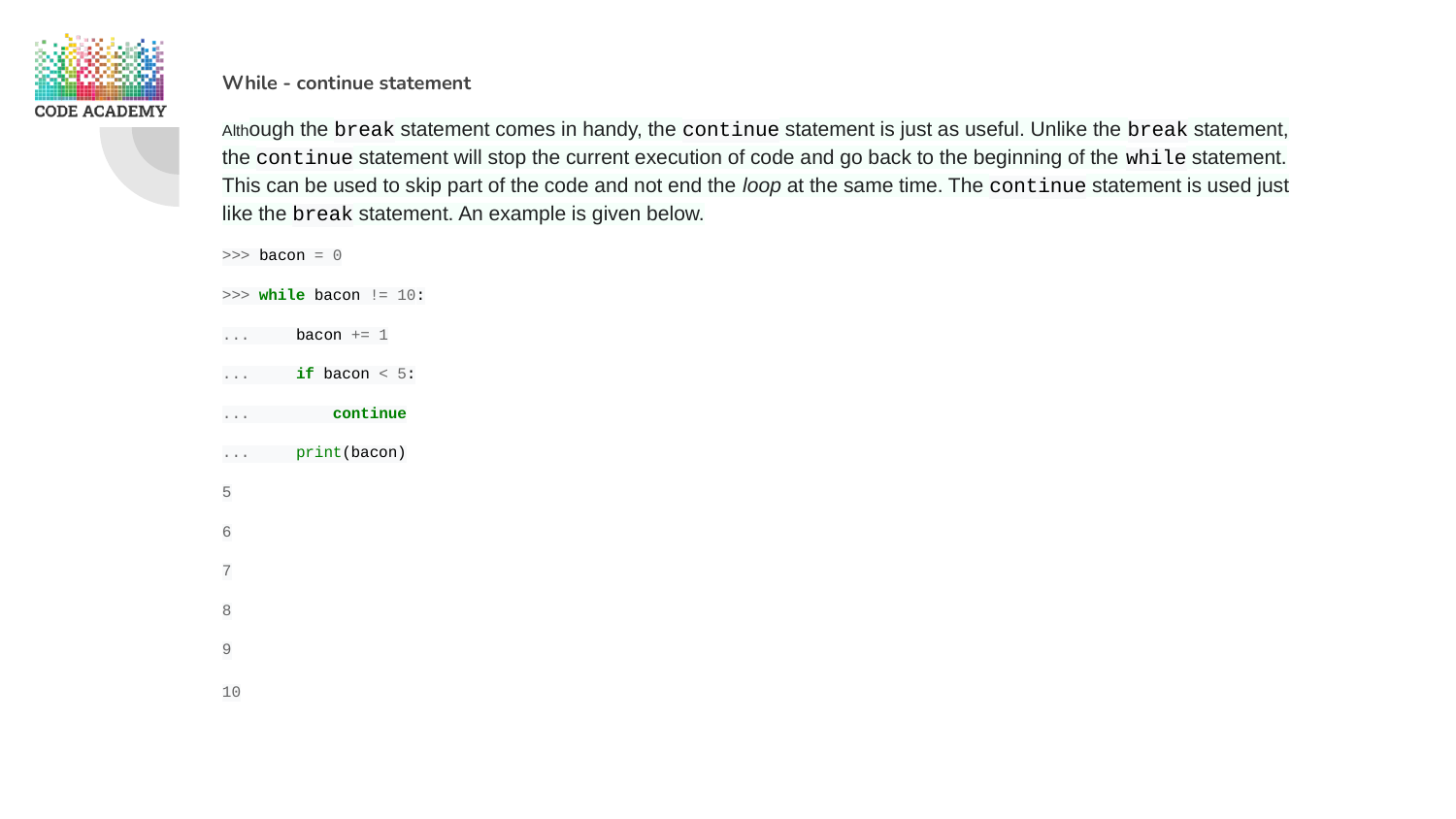

While - continue statement
Although the break statement comes in handy, the continue statement is just as useful. Unlike the break statement, the continue statement will stop the current execution of code and go back to the beginning of the while statement. This can be used to skip part of the code and not end the loop at the same time. The continue statement is used just like the break statement. An example is given below.
>>> bacon = 0
>>> while bacon != 10:
...     bacon += 1
...     if bacon < 5:
...         continue
...     print(bacon)
5
6
7
8
9
10